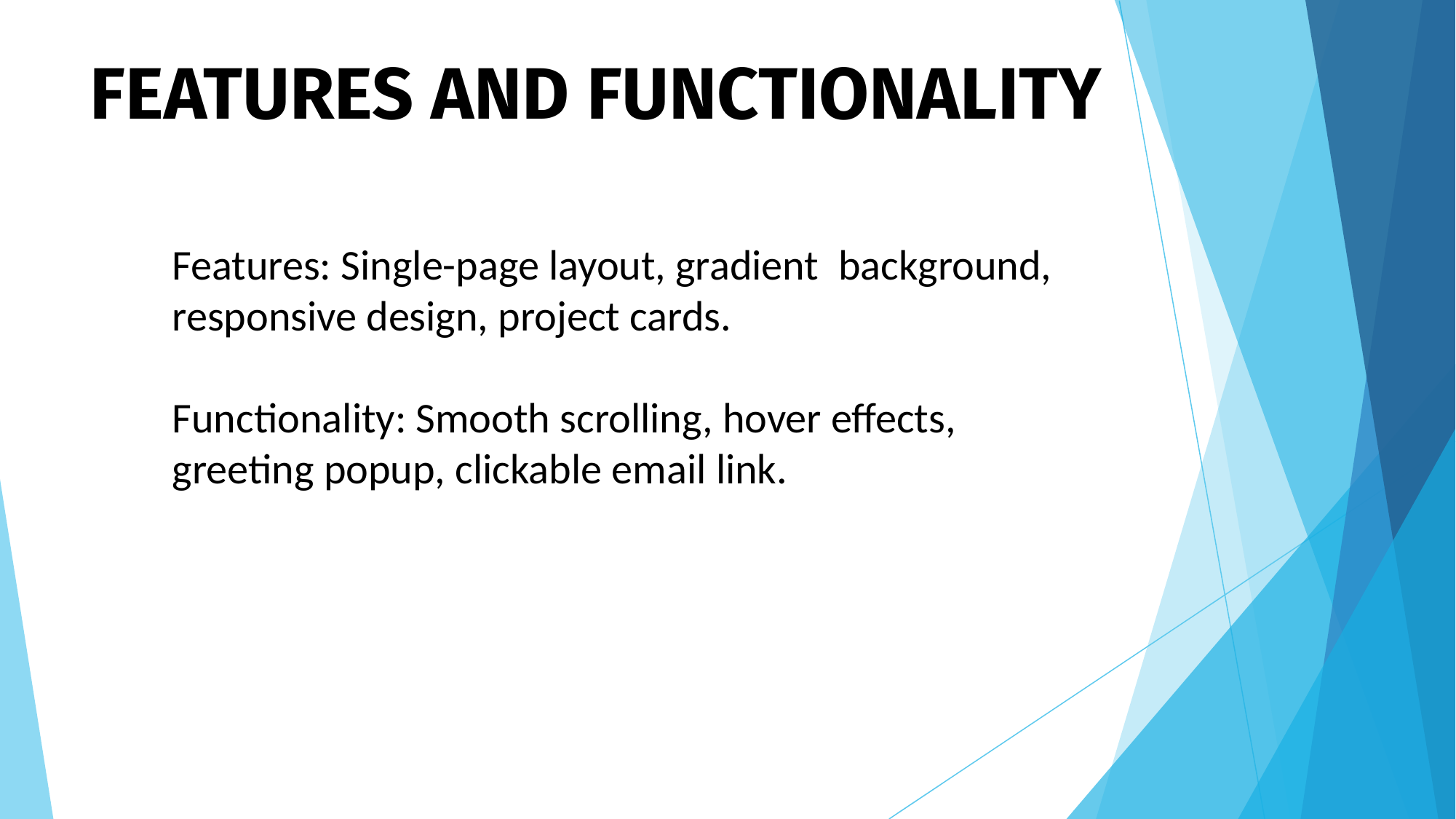

# FEATURES AND FUNCTIONALITY
Features: Single-page layout, gradient  background, responsive design, project cards.

Functionality: Smooth scrolling, hover effects, greeting popup, clickable email link.